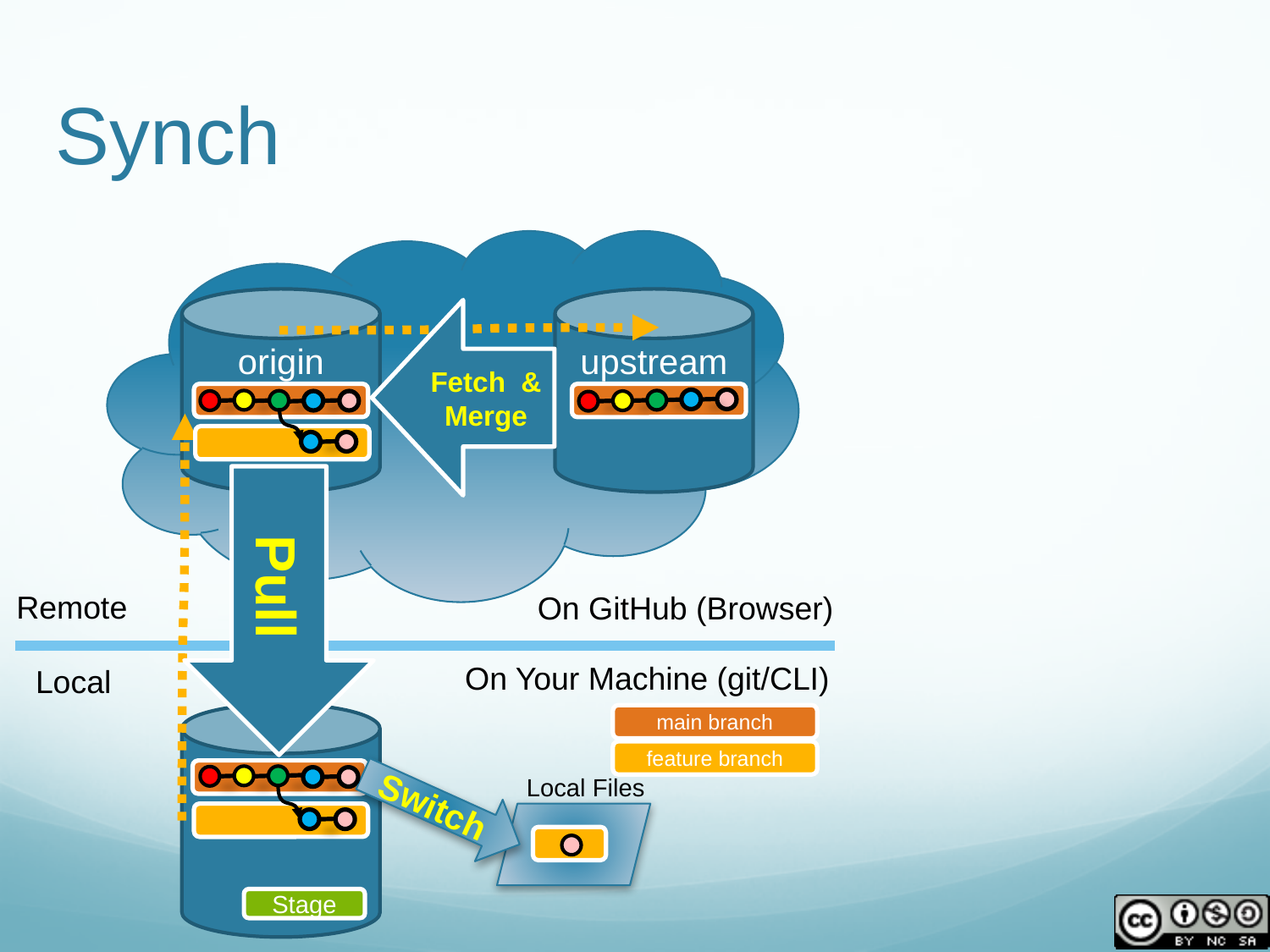

# Synch

origin

upstream

Fetch  & Merge

Pull
Remote
On GitHub (Browser)
On Your Machine (git/CLI)
Local

main branch
feature branch

Local Files

Switch

Stage